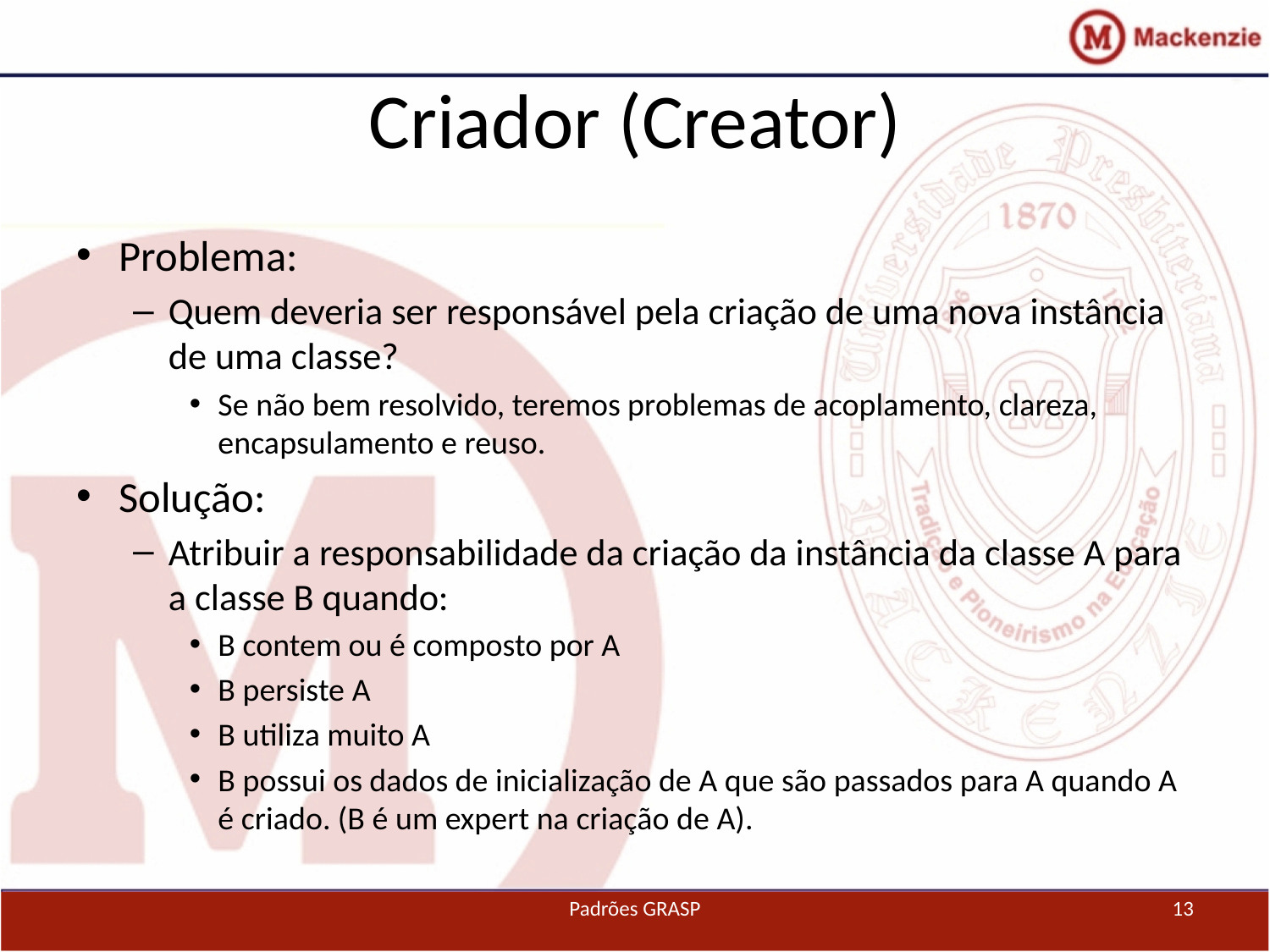

# Criador (Creator)
Problema:
Quem deveria ser responsável pela criação de uma nova instância de uma classe?
Se não bem resolvido, teremos problemas de acoplamento, clareza, encapsulamento e reuso.
Solução:
Atribuir a responsabilidade da criação da instância da classe A para a classe B quando:
B contem ou é composto por A
B persiste A
B utiliza muito A
B possui os dados de inicialização de A que são passados para A quando A é criado. (B é um expert na criação de A).
Padrões GRASP
13